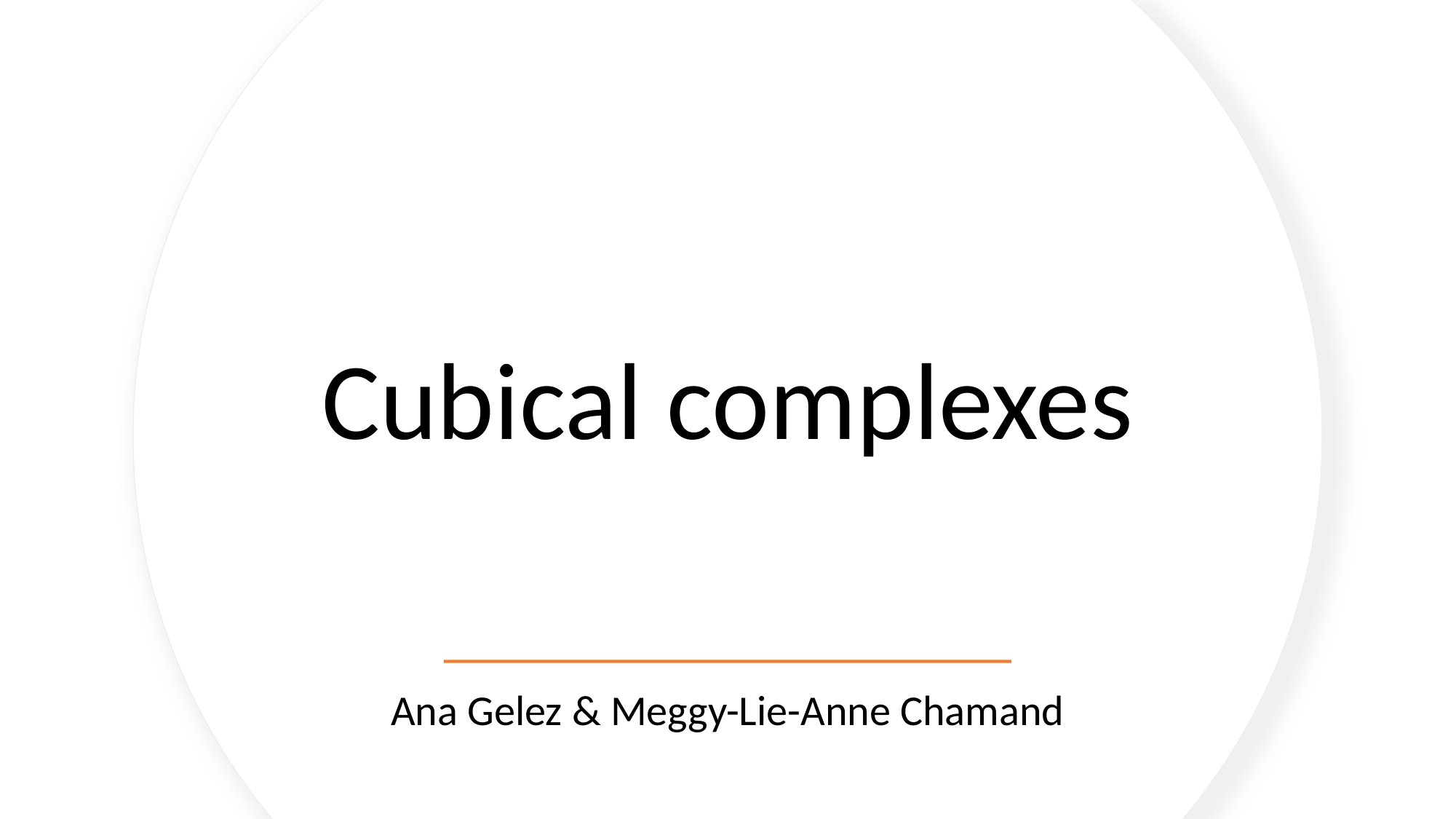

# Cubical complexes

Ana Gelez & Meggy-Lie-Anne Chamand